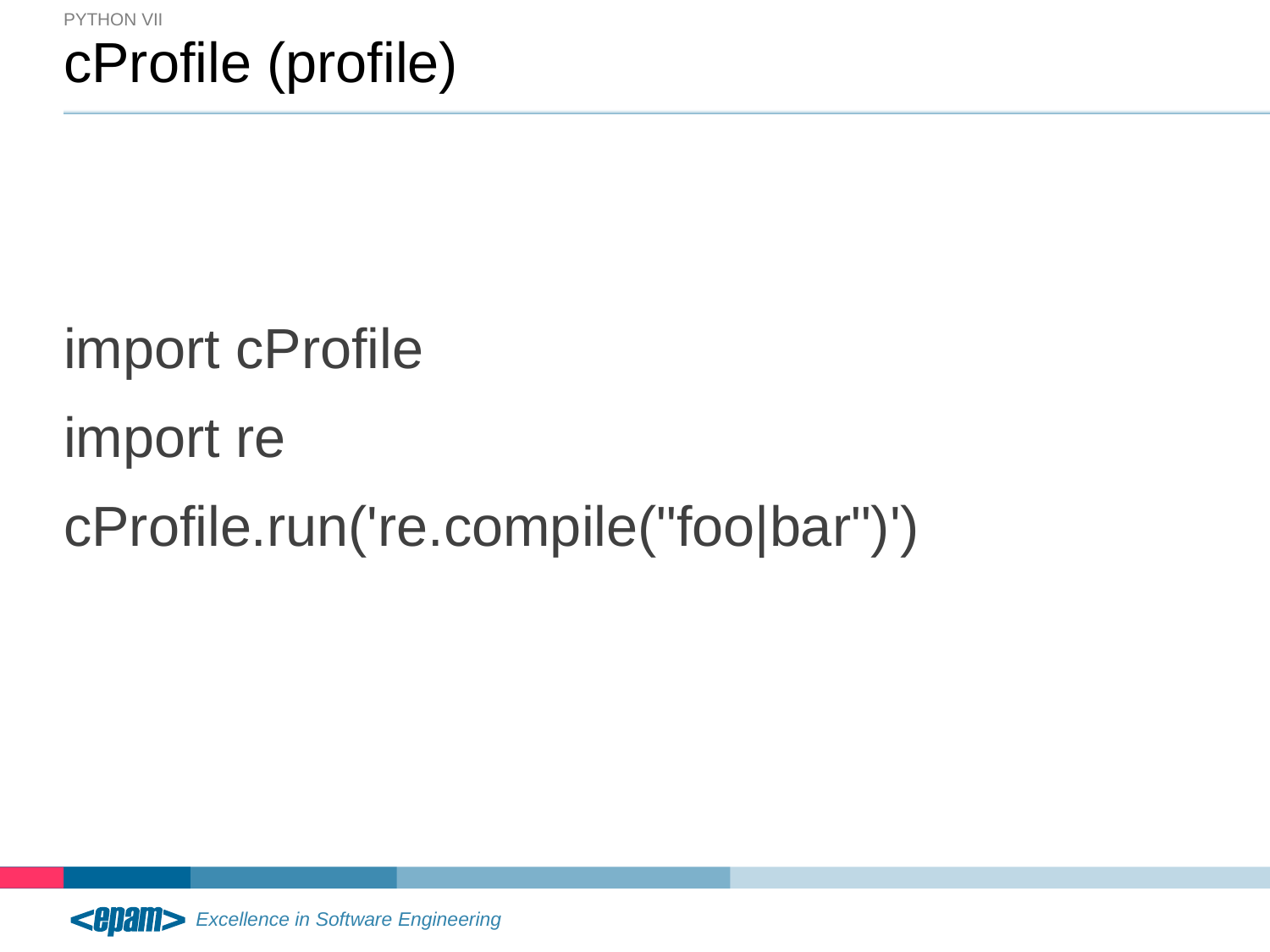

Python VII
# cProfile (profile)
import cProfile
import re
cProfile.run('re.compile("foo|bar")')